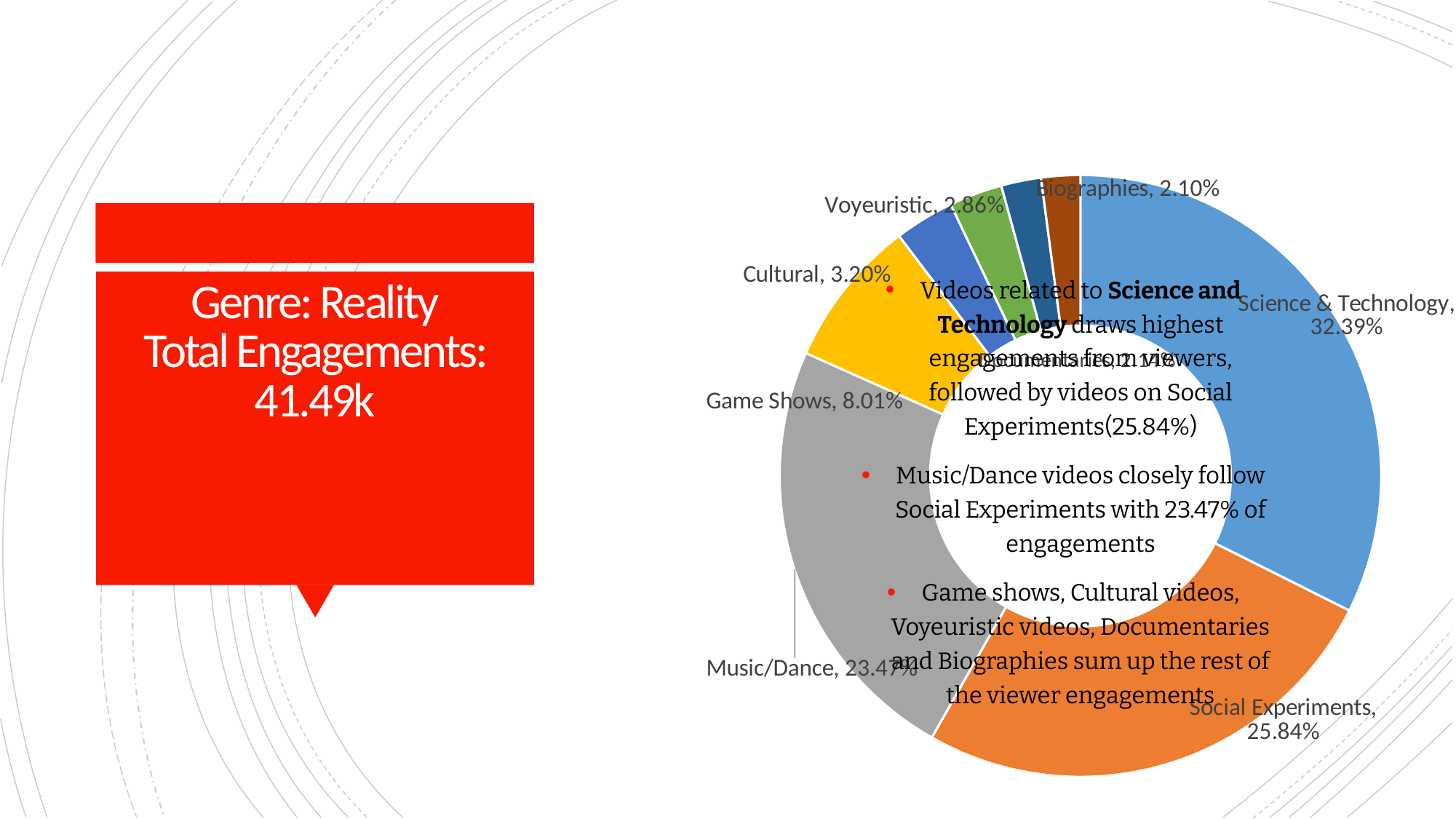

### Chart

| Category | Engagement |
|---|---|
| Science & Technology | 0.323870543123677 |
| Social Experiments | 0.258384936759572 |
| Music/Dance | 0.234686659417386 |
| Game Shows | 0.080061809649173 |
| Cultural | 0.0320030904824586 |
| Voyeuristic | 0.028615578320837866 |
| Documentaries | 0.02140445258398672 |
| Biographies | 0.0209729296629084 |
Videos related to Science and Technology draws highest engagements from viewers, followed by videos on Social Experiments(25.84%)
Music/Dance videos closely follow Social Experiments with 23.47% of engagements
Game shows, Cultural videos, Voyeuristic videos, Documentaries and Biographies sum up the rest of the viewer engagements
# Genre: Reality Total Engagements: 41.49k